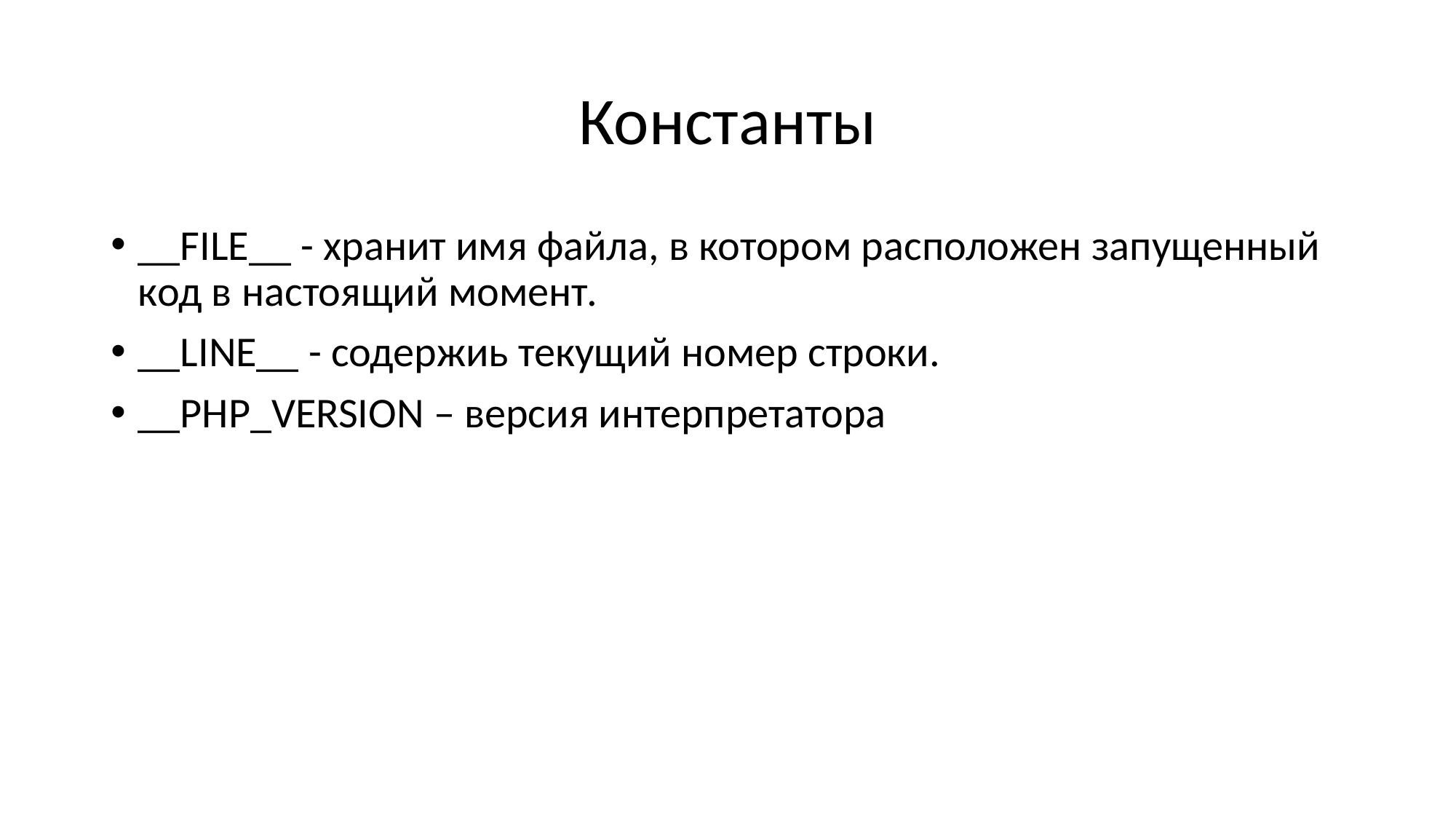

# Константы
__FILE__ - хранит имя файла, в котором расположен запущенный код в настоящий момент.
__LINE__ - содержиь текущий номер строки.
__PHP_VERSION – версия интерпретатора